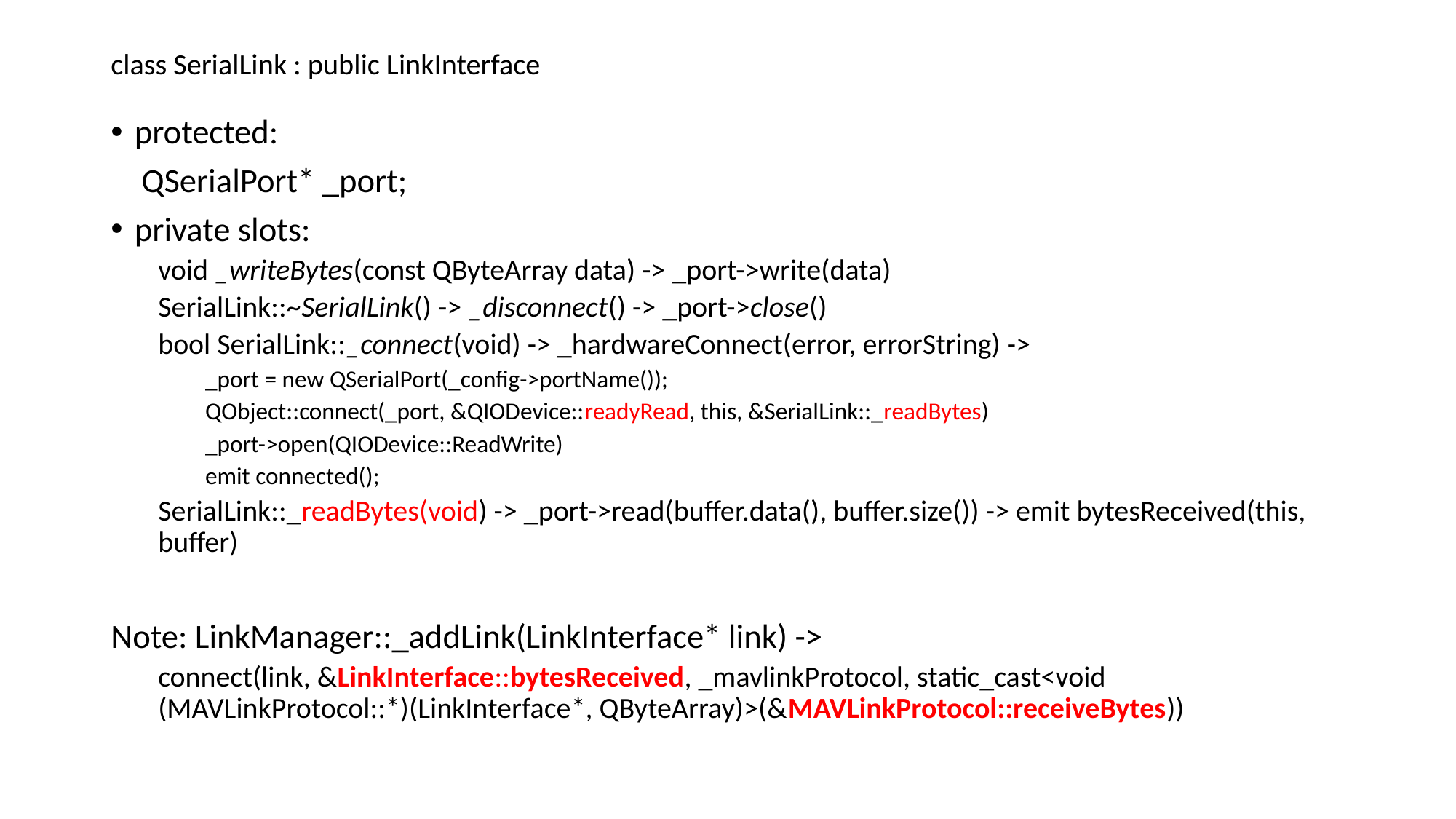

# class SerialLink : public LinkInterface
protected:
    QSerialPort* _port;
private slots:
void _writeBytes(const QByteArray data) -> _port->write(data)
SerialLink::~SerialLink() -> _disconnect() -> _port->close()
bool SerialLink::_connect(void) -> _hardwareConnect(error, errorString) ->
_port = new QSerialPort(_config->portName());
QObject::connect(_port, &QIODevice::readyRead, this, &SerialLink::_readBytes)
_port->open(QIODevice::ReadWrite)
emit connected();
SerialLink::_readBytes(void) -> _port->read(buffer.data(), buffer.size()) -> emit bytesReceived(this, buffer)

Note: LinkManager::_addLink(LinkInterface* link) ->
connect(link, &LinkInterface::bytesReceived, _mavlinkProtocol, static_cast<void (MAVLinkProtocol::*)(LinkInterface*, QByteArray)>(&MAVLinkProtocol::receiveBytes))